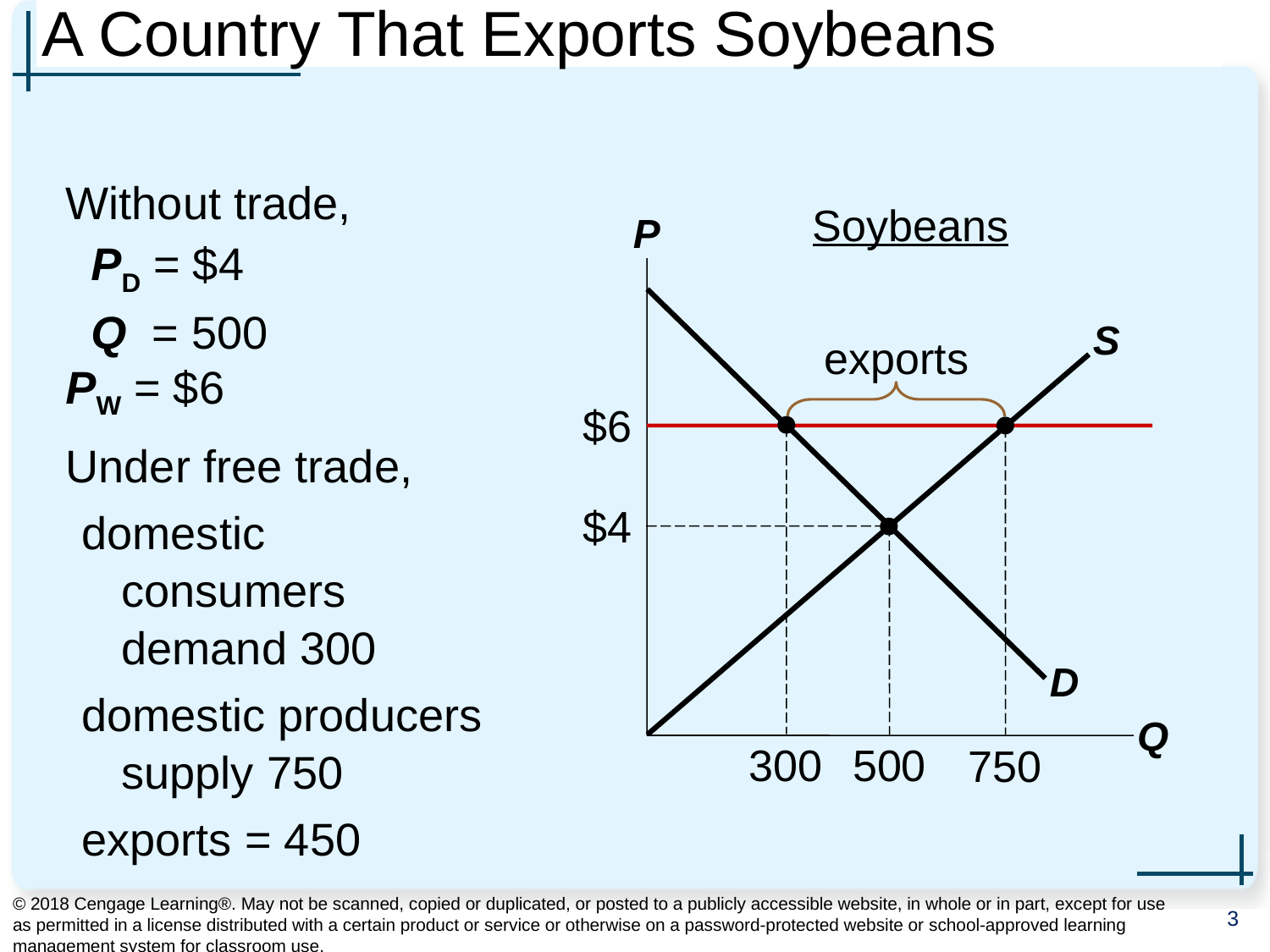

# A Country That Exports Soybeans
0
Without trade,
  PD = $4
  Q  = 500
PW = $6
Under free trade,
domestic
consumers
demand 300
domestic producers
supply 750
exports = 450
Soybeans
P

Q

D
S

exports
$6

300

750
$4

500
© 2018 Cengage Learning®. May not be scanned, copied or duplicated, or posted to a publicly accessible website, in whole or in part, except for use as permitted in a license distributed with a certain product or service or otherwise on a password-protected website or school-approved learning management system for classroom use.
3